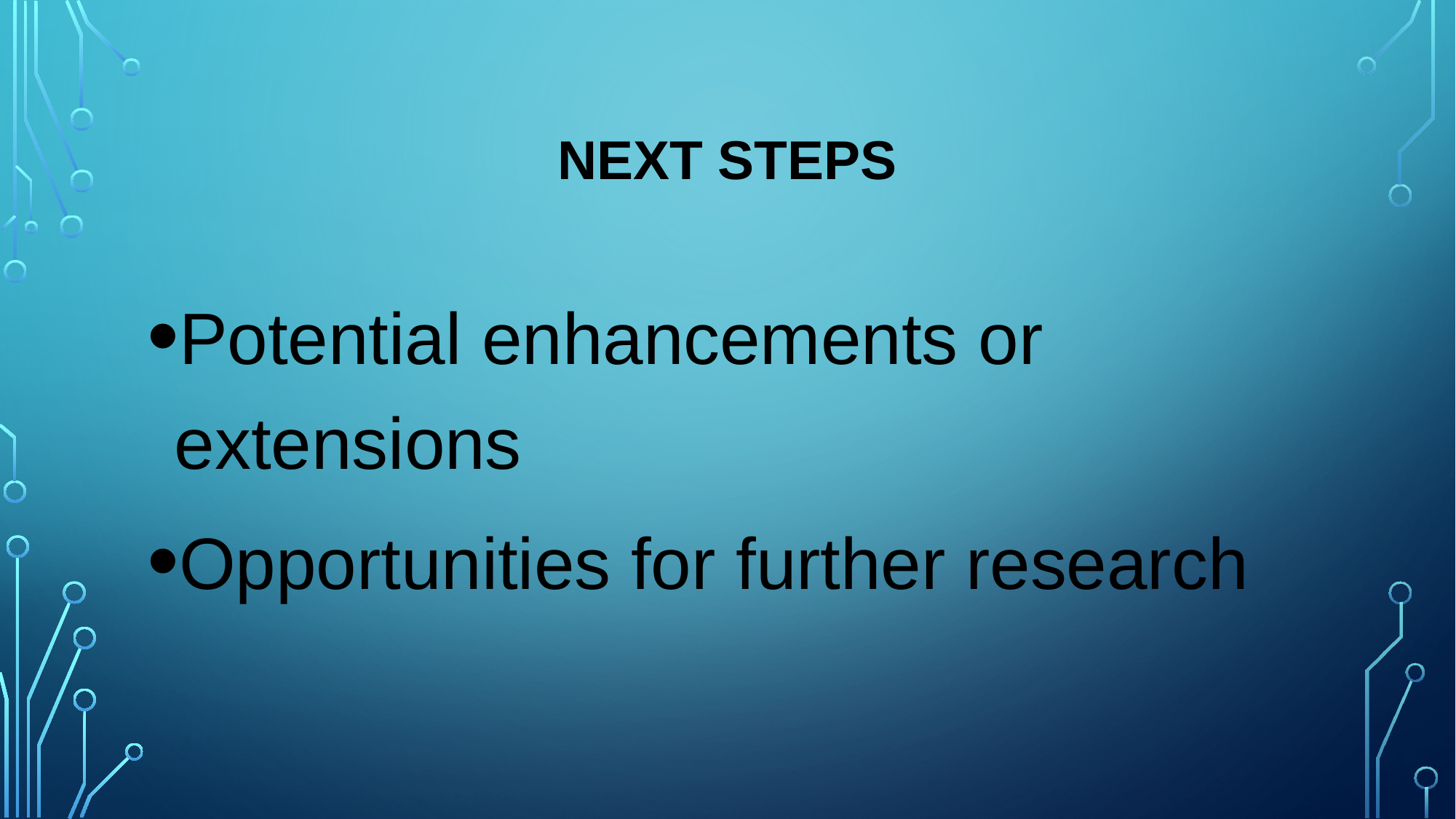

# Next Steps
Potential enhancements or extensions
Opportunities for further research